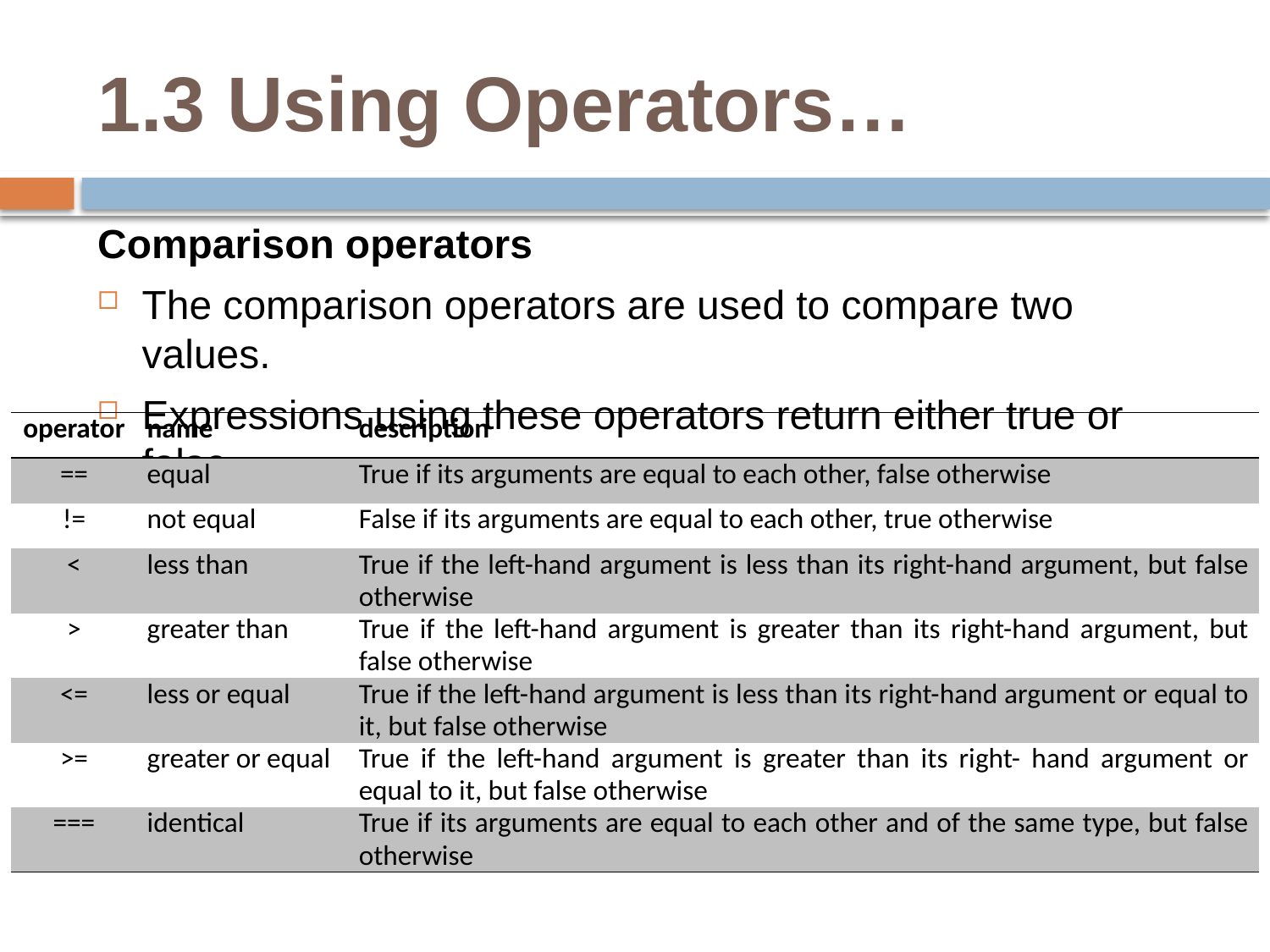

# 1.3 Using Operators…
Comparison operators
The comparison operators are used to compare two values.
Expressions using these operators return either true or false
| operator | name | description |
| --- | --- | --- |
| == | equal | True if its arguments are equal to each other, false otherwise |
| != | not equal | False if its arguments are equal to each other, true otherwise |
| < | less than | True if the left-hand argument is less than its right-hand argument, but false otherwise |
| > | greater than | True if the left-hand argument is greater than its right-hand argument, but false otherwise |
| <= | less or equal | True if the left-hand argument is less than its right-hand argument or equal to it, but false otherwise |
| >= | greater or equal | True if the left-hand argument is greater than its right- hand argument or equal to it, but false otherwise |
| === | identical | True if its arguments are equal to each other and of the same type, but false otherwise |